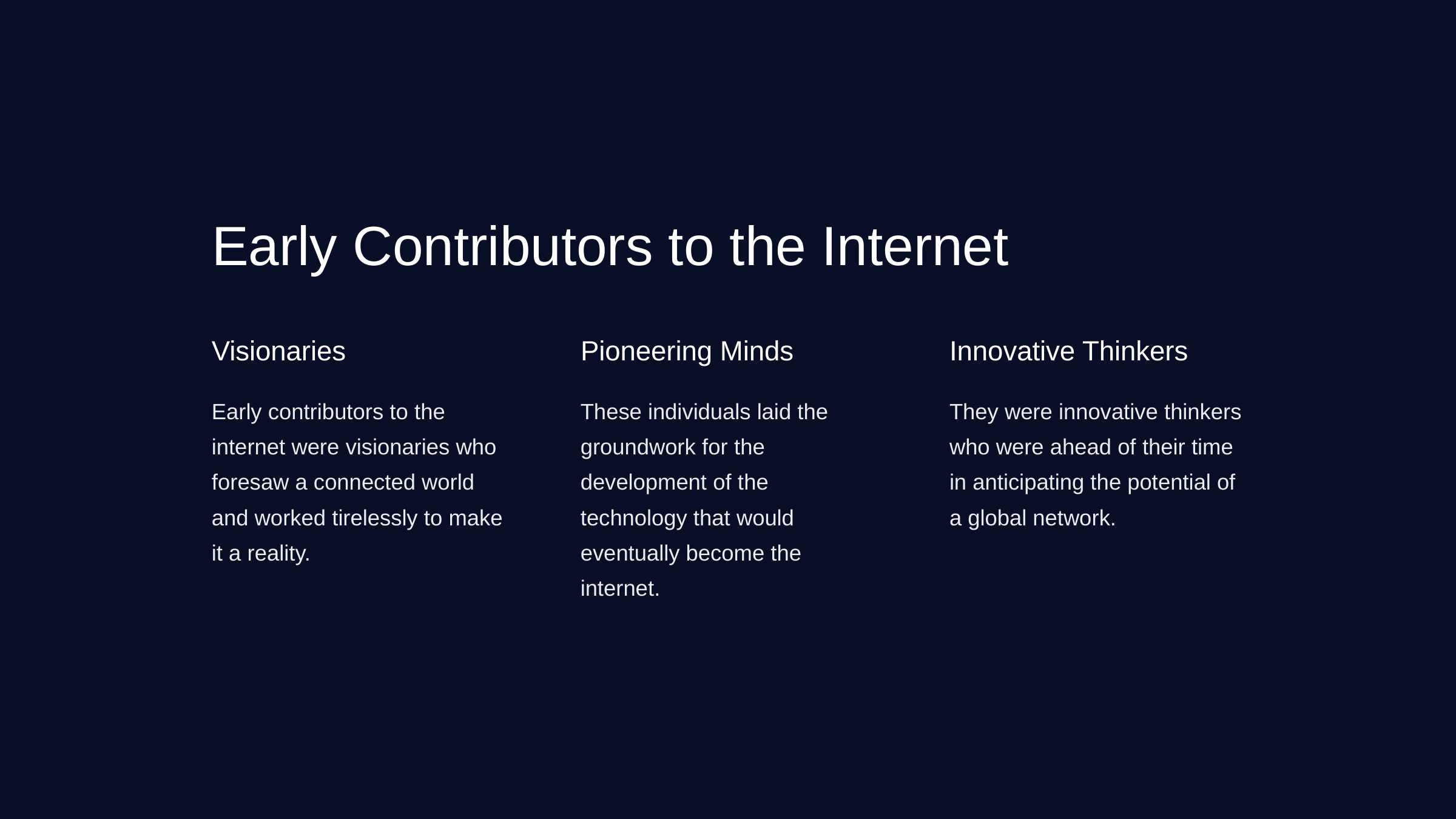

Early Contributors to the Internet
Visionaries
Pioneering Minds
Innovative Thinkers
Early contributors to the internet were visionaries who foresaw a connected world and worked tirelessly to make it a reality.
These individuals laid the groundwork for the development of the technology that would eventually become the internet.
They were innovative thinkers who were ahead of their time in anticipating the potential of a global network.